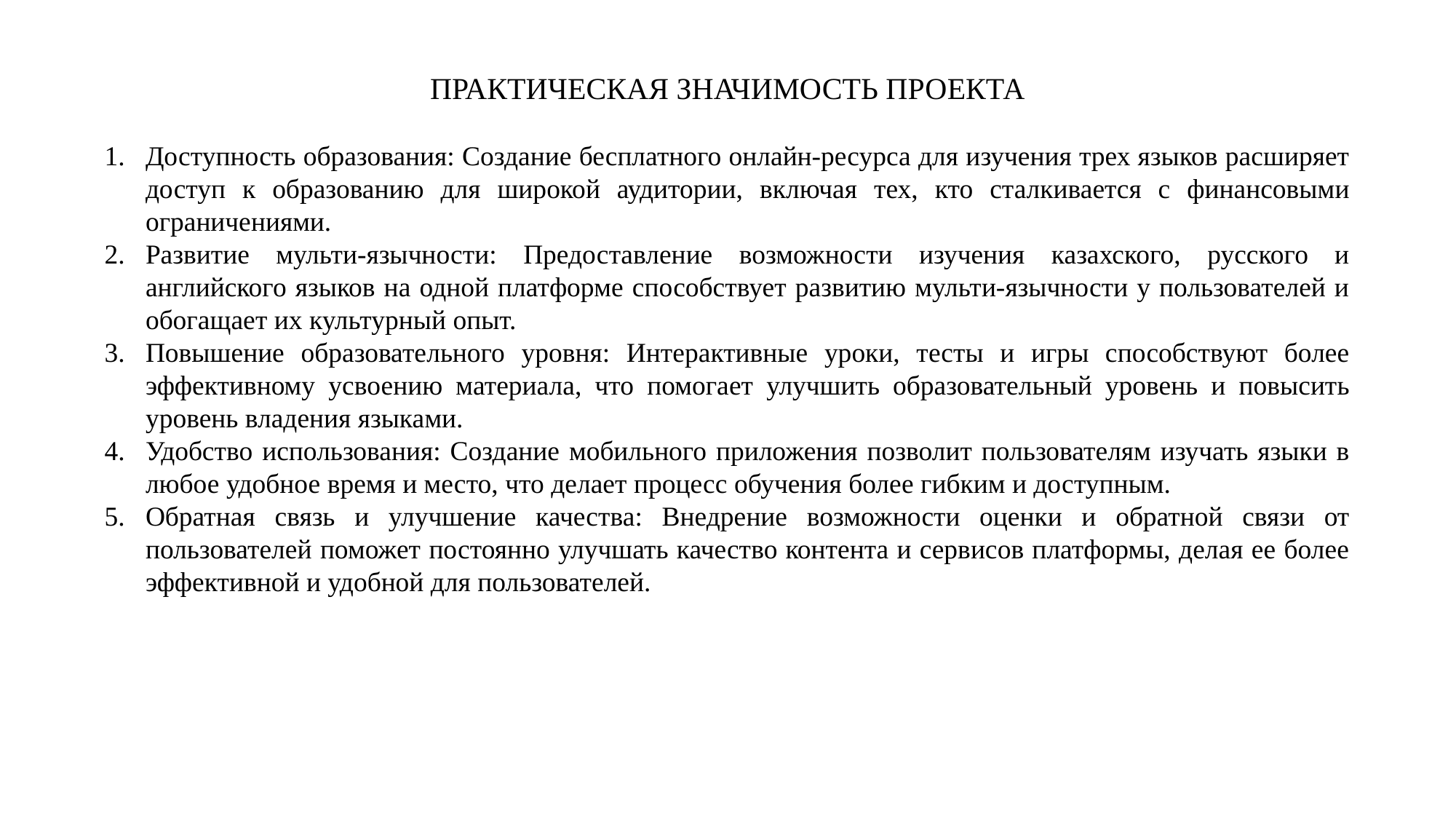

ПРАКТИЧЕСКАЯ ЗНАЧИМОСТЬ ПРОЕКТА

Доступность образования: Создание бесплатного онлайн-ресурса для изучения трех языков расширяет доступ к образованию для широкой аудитории, включая тех, кто сталкивается с финансовыми ограничениями.
Развитие мульти-язычности: Предоставление возможности изучения казахского, русского и английского языков на одной платформе способствует развитию мульти-язычности у пользователей и обогащает их культурный опыт.
Повышение образовательного уровня: Интерактивные уроки, тесты и игры способствуют более эффективному усвоению материала, что помогает улучшить образовательный уровень и повысить уровень владения языками.
Удобство использования: Создание мобильного приложения позволит пользователям изучать языки в любое удобное время и место, что делает процесс обучения более гибким и доступным.
Обратная связь и улучшение качества: Внедрение возможности оценки и обратной связи от пользователей поможет постоянно улучшать качество контента и сервисов платформы, делая ее более эффективной и удобной для пользователей.